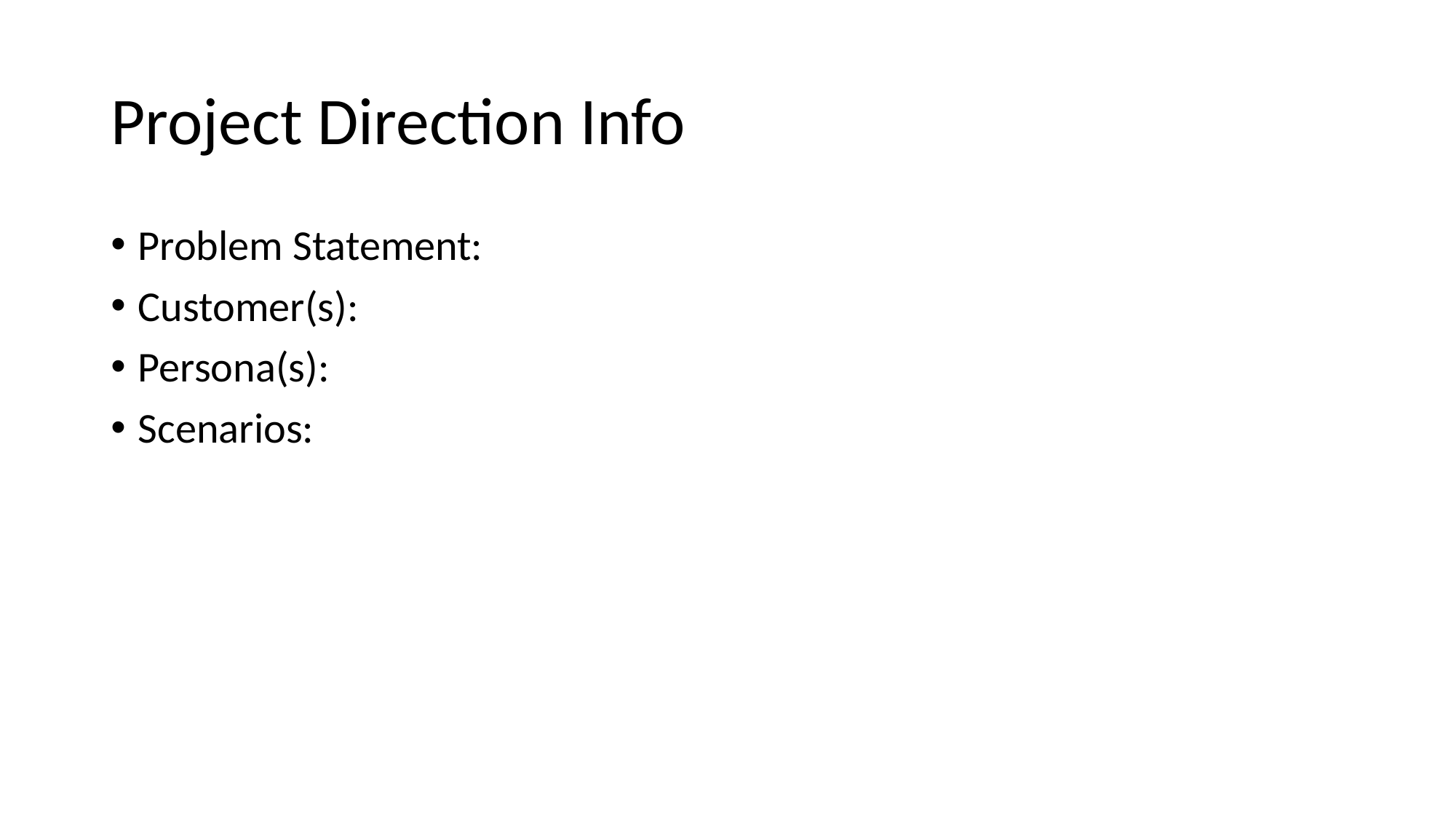

# Project Direction Info
Problem Statement:
Customer(s):
Persona(s):
Scenarios: